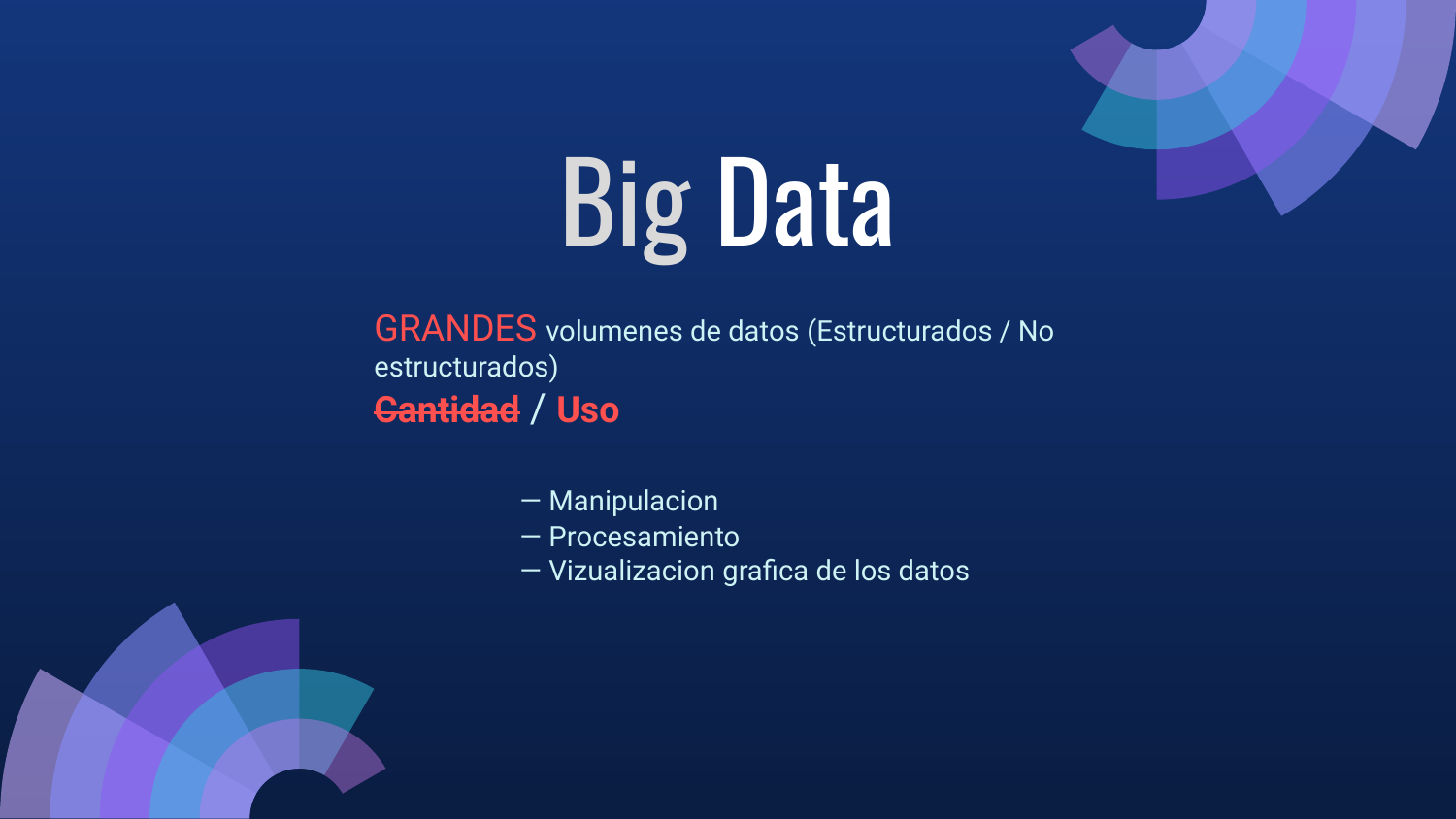

# Big Data
GRANDES volumenes de datos (Estructurados / No estructurados)
Cantidad / Uso
	— Manipulacion
	— Procesamiento
	— Vizualizacion grafica de los datos